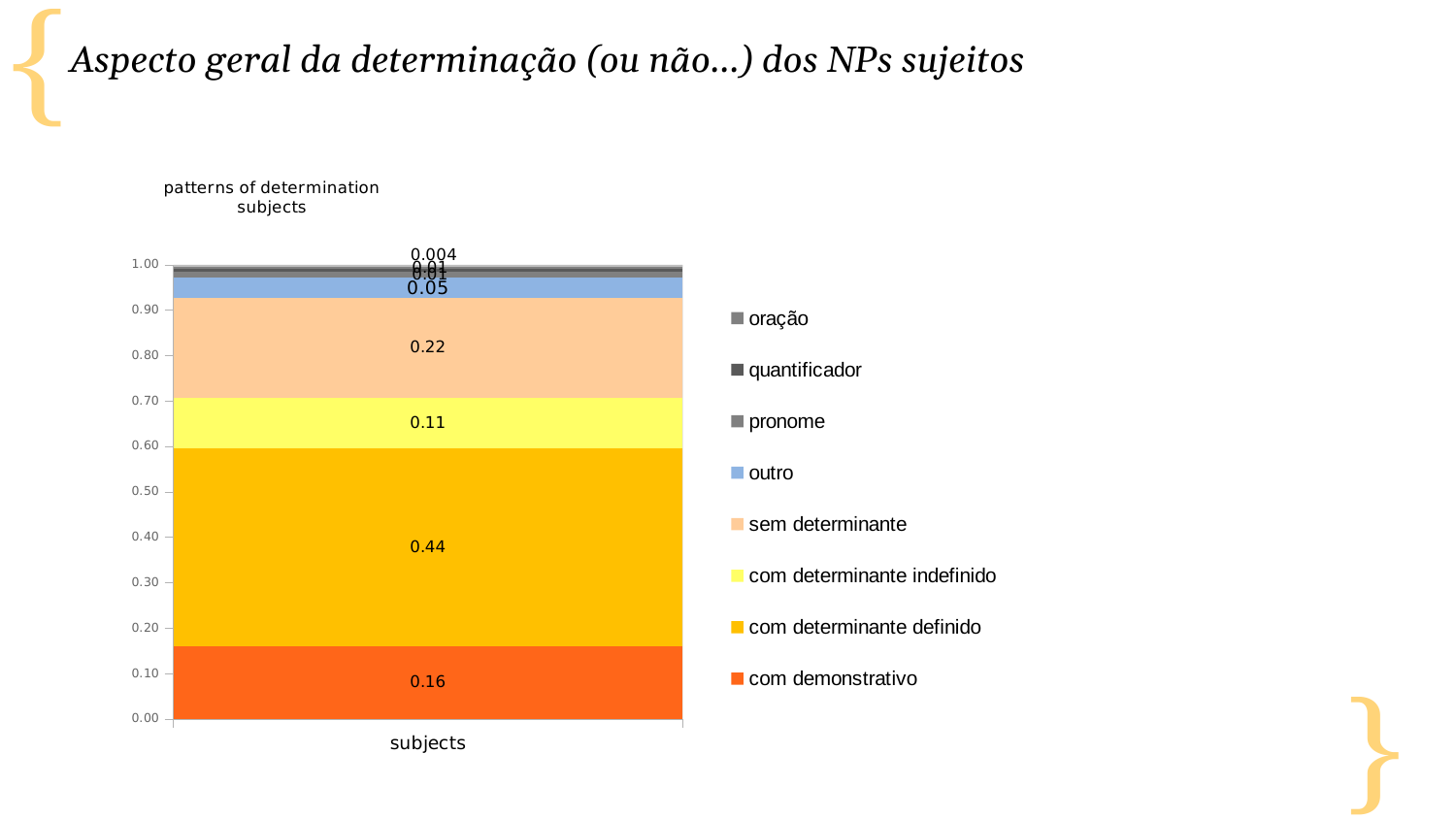

Aspecto geral da determinação (ou não...) dos NPs sujeitos

### Chart: patterns of determination
subjects

| Category | com demonstrativo | com determinante definido | com determinante indefinido | sem determinante | outro | pronome | quantificador | oração |
|---|---|---|---|---|---|---|---|---|
|  | 0.16049382716049382 | 0.43621399176954734 | 0.1111111111111111 | 0.21810699588477367 | 0.04526748971193416 | 0.012345679012345678 | 0.00823045267489712 | 0.00411522633744856 |